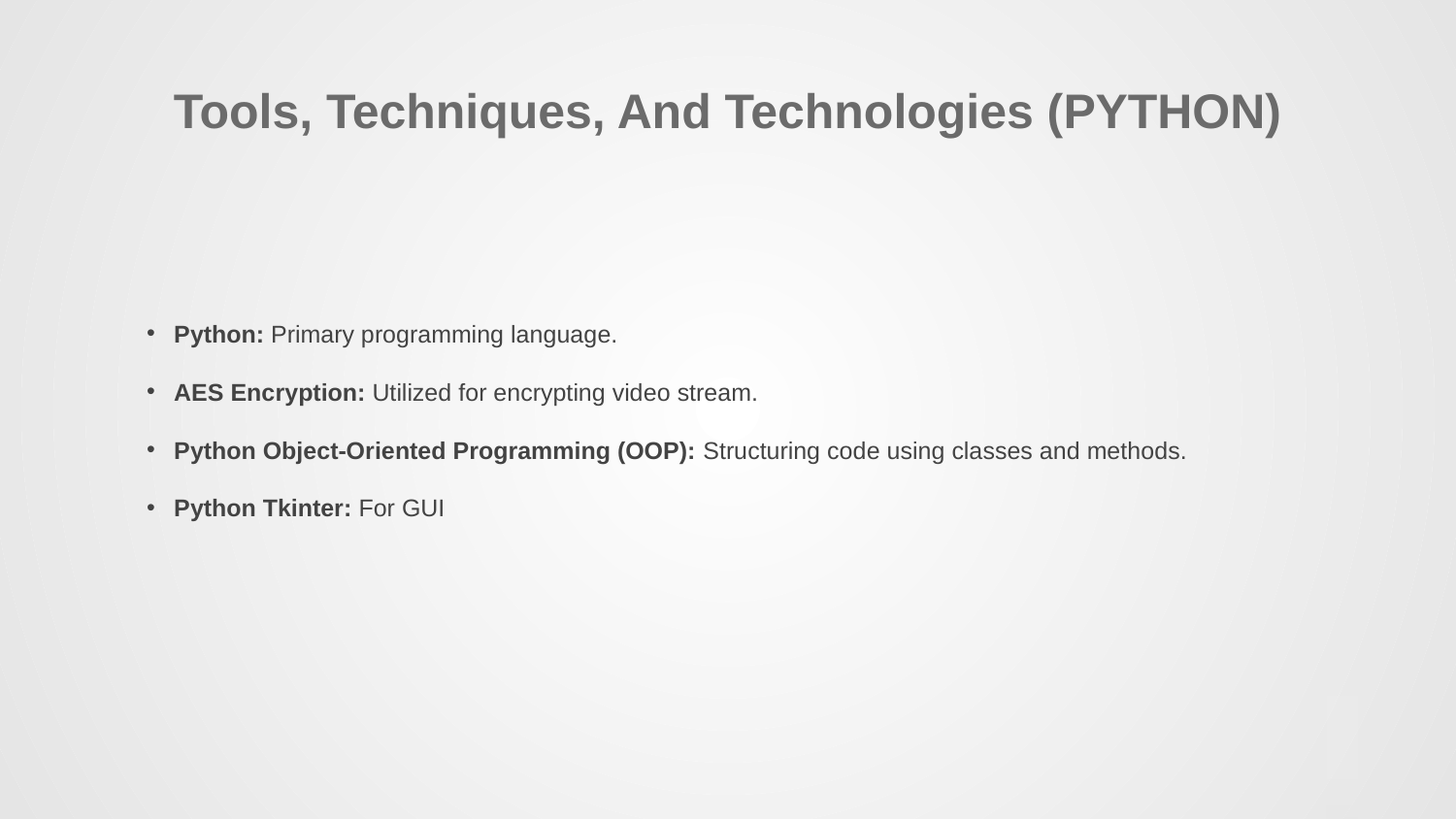

# Tools, Techniques, And Technologies (PYTHON)
Python: Primary programming language.
AES Encryption: Utilized for encrypting video stream.
Python Object-Oriented Programming (OOP): Structuring code using classes and methods.
Python Tkinter: For GUI